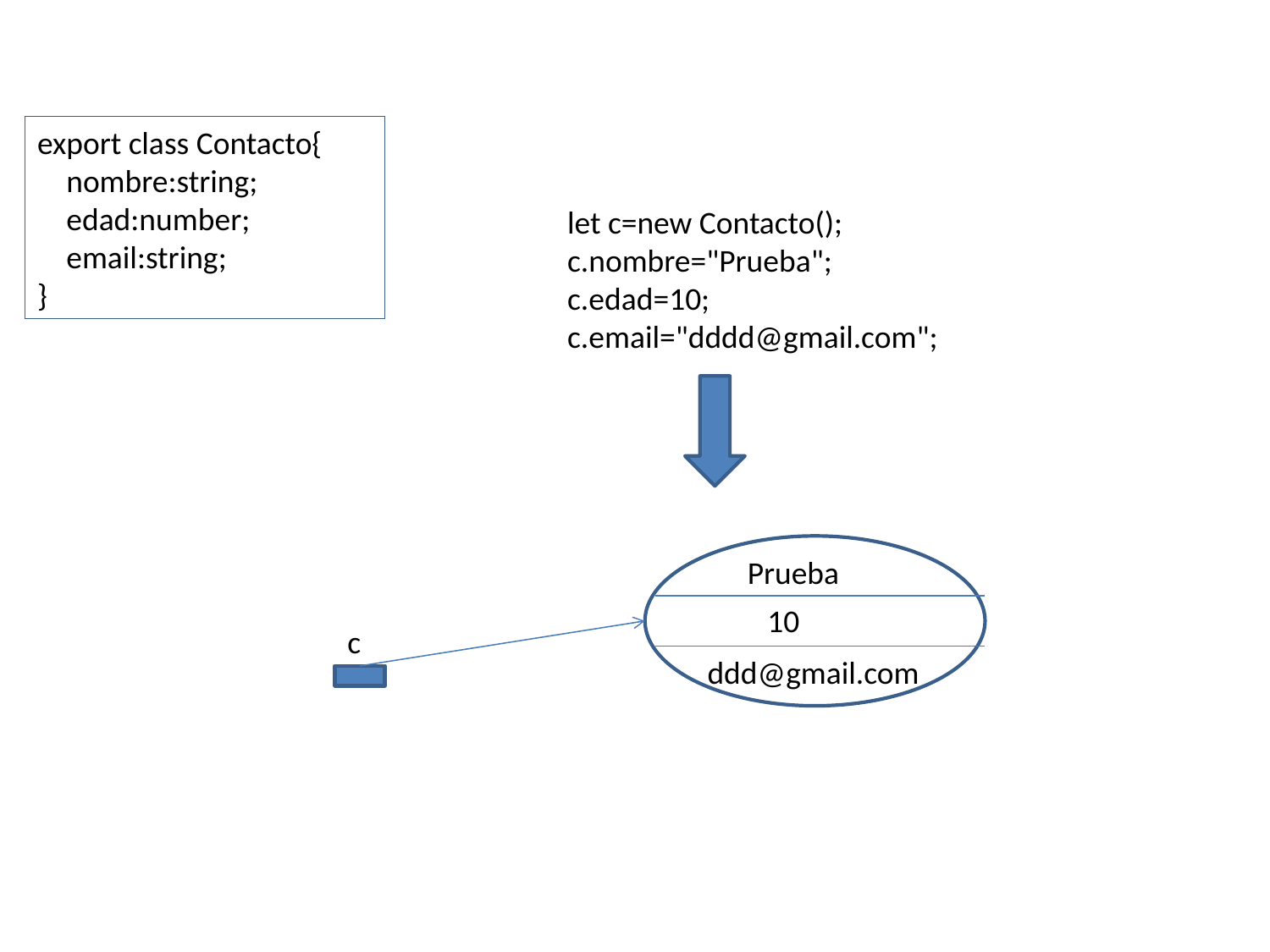

export class Contacto{
    nombre:string;
    edad:number;
    email:string;
}
let c=new Contacto();
c.nombre="Prueba";
c.edad=10;
c.email="dddd@gmail.com";

Prueba
10
c
ddd@gmail.com